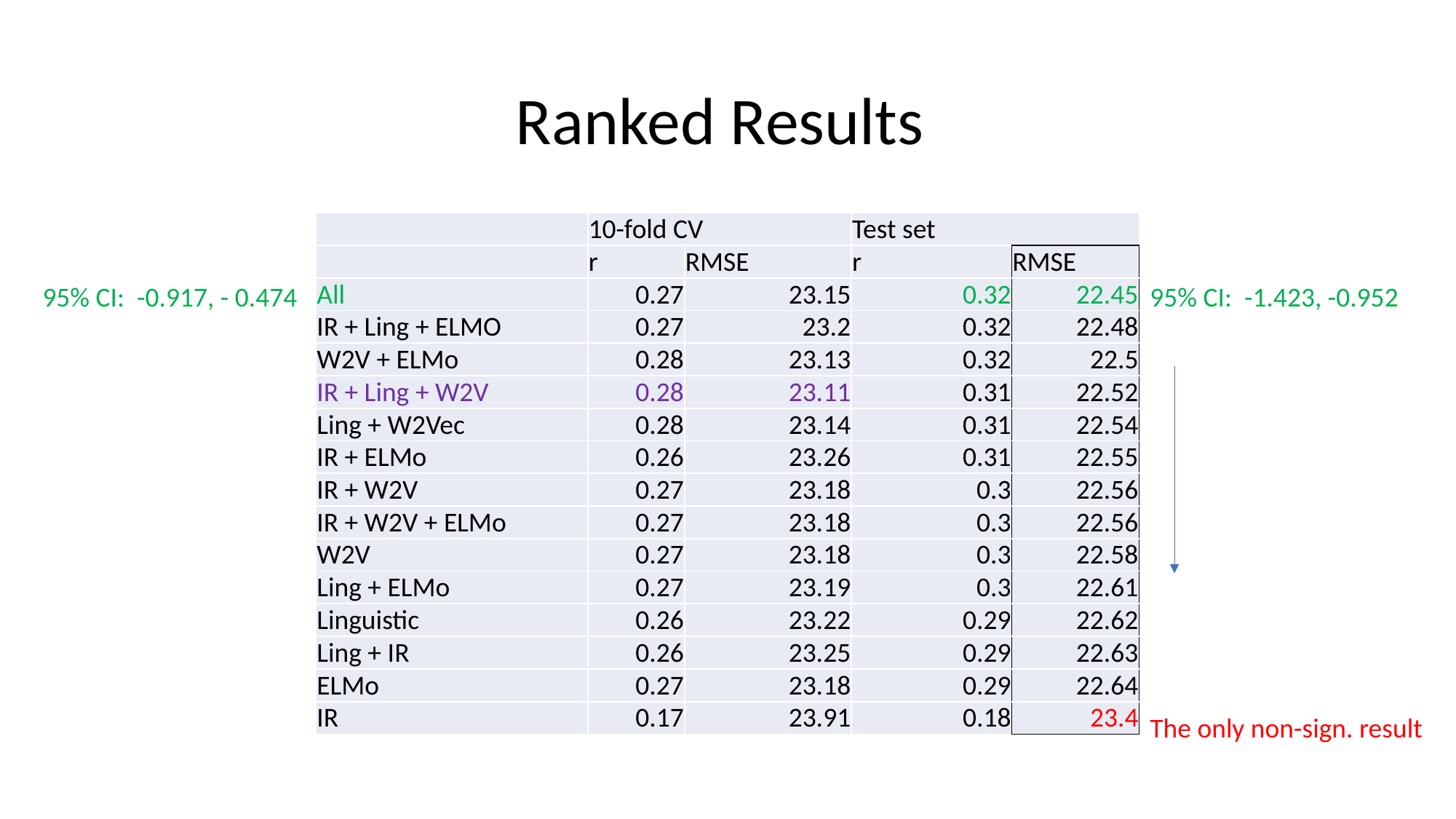

# Ranked Results
|  | 10-fold CV |  | Test set |  |
| --- | --- | --- | --- | --- |
|  | r | RMSE | r | RMSE |
| All | 0.27 | 23.15 | 0.32 | 22.45 |
| IR + Ling + ELMO | 0.27 | 23.2 | 0.32 | 22.48 |
| W2V + ELMo | 0.28 | 23.13 | 0.32 | 22.5 |
| IR + Ling + W2V | 0.28 | 23.11 | 0.31 | 22.52 |
| Ling + W2Vec | 0.28 | 23.14 | 0.31 | 22.54 |
| IR + ELMo | 0.26 | 23.26 | 0.31 | 22.55 |
| IR + W2V | 0.27 | 23.18 | 0.3 | 22.56 |
| IR + W2V + ELMo | 0.27 | 23.18 | 0.3 | 22.56 |
| W2V | 0.27 | 23.18 | 0.3 | 22.58 |
| Ling + ELMo | 0.27 | 23.19 | 0.3 | 22.61 |
| Linguistic | 0.26 | 23.22 | 0.29 | 22.62 |
| Ling + IR | 0.26 | 23.25 | 0.29 | 22.63 |
| ELMo | 0.27 | 23.18 | 0.29 | 22.64 |
| IR | 0.17 | 23.91 | 0.18 | 23.4 |
95% CI:  -0.917, - 0.474
95% CI:  -1.423, -0.952
The only non-sign. result